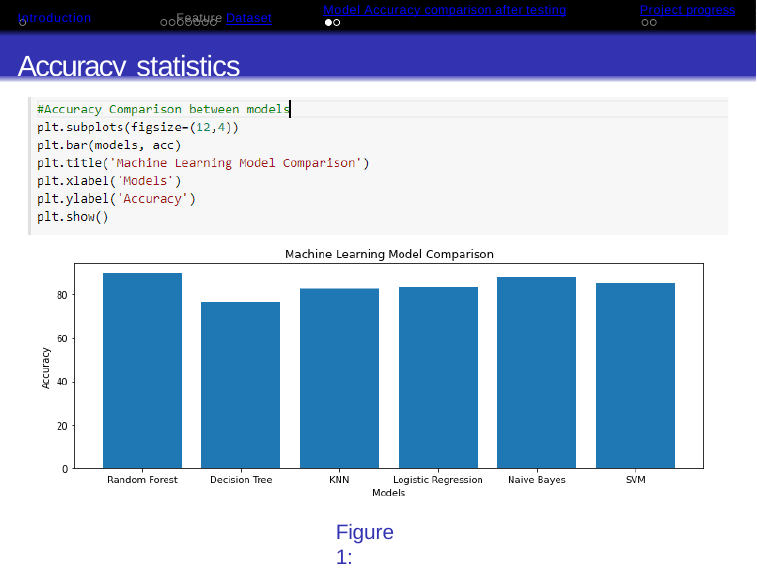

Introduction	Feature Dataset

Accuracy statistics
Model Accuracy comparison after testing
Project progress

Figure 1: